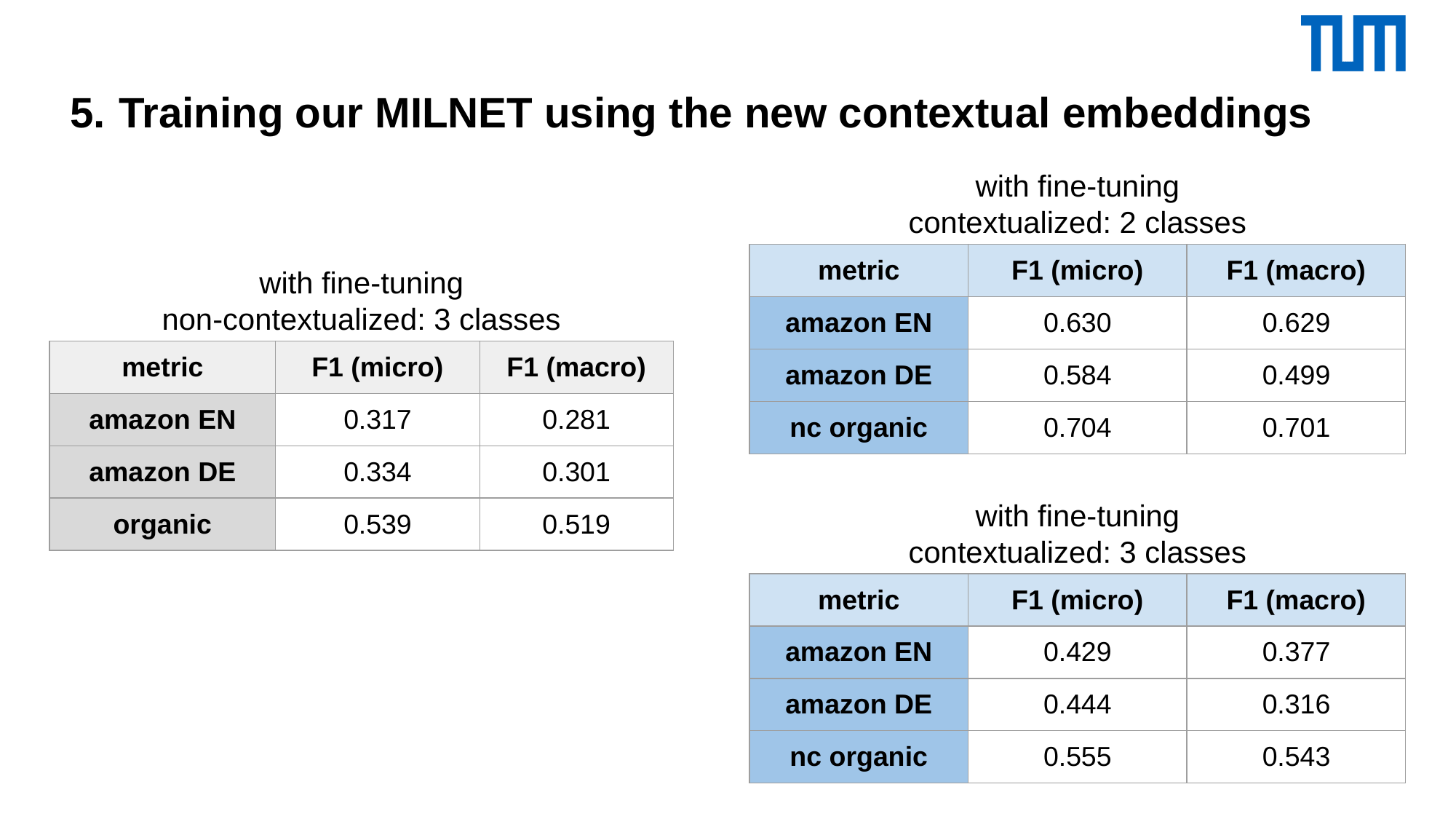

# Training our MILNET using the new contextual embeddings
with fine-tuning
contextualized: 2 classes
| metric | F1 (micro) | F1 (macro) |
| --- | --- | --- |
| amazon EN | 0.630 | 0.629 |
| amazon DE | 0.584 | 0.499 |
| nc organic | 0.704 | 0.701 |
with fine-tuning
non-contextualized: 3 classes
| metric | F1 (micro) | F1 (macro) |
| --- | --- | --- |
| amazon EN | 0.317 | 0.281 |
| amazon DE | 0.334 | 0.301 |
| organic | 0.539 | 0.519 |
with fine-tuning
contextualized: 3 classes
| metric | F1 (micro) | F1 (macro) |
| --- | --- | --- |
| amazon EN | 0.429 | 0.377 |
| amazon DE | 0.444 | 0.316 |
| nc organic | 0.555 | 0.543 |